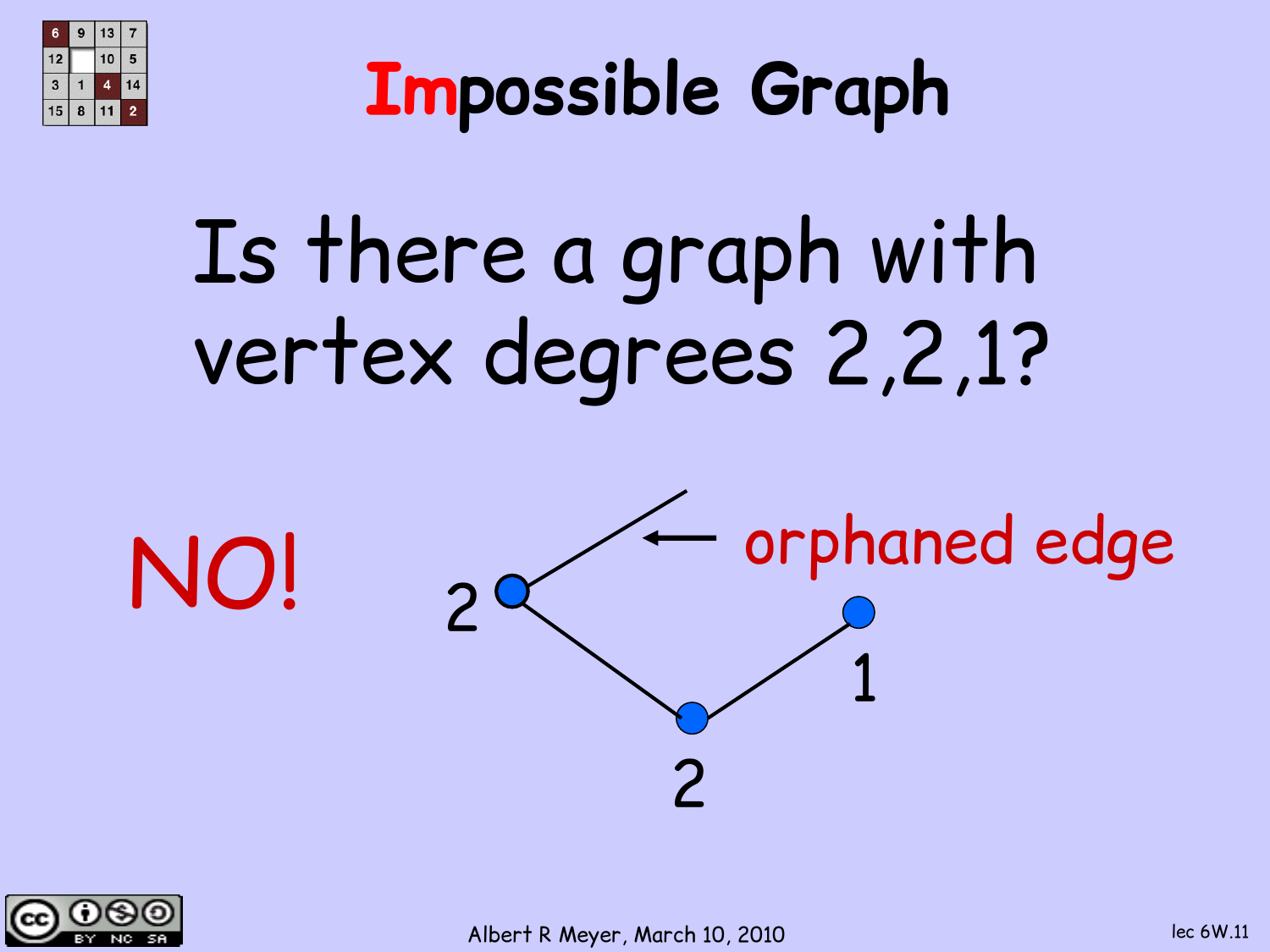

Impossible Graph
# Possible Graph?
Is there a graph with
vertex degrees 2,2,1?

orphaned edge

NO!
2
1
2
lec 6W.11